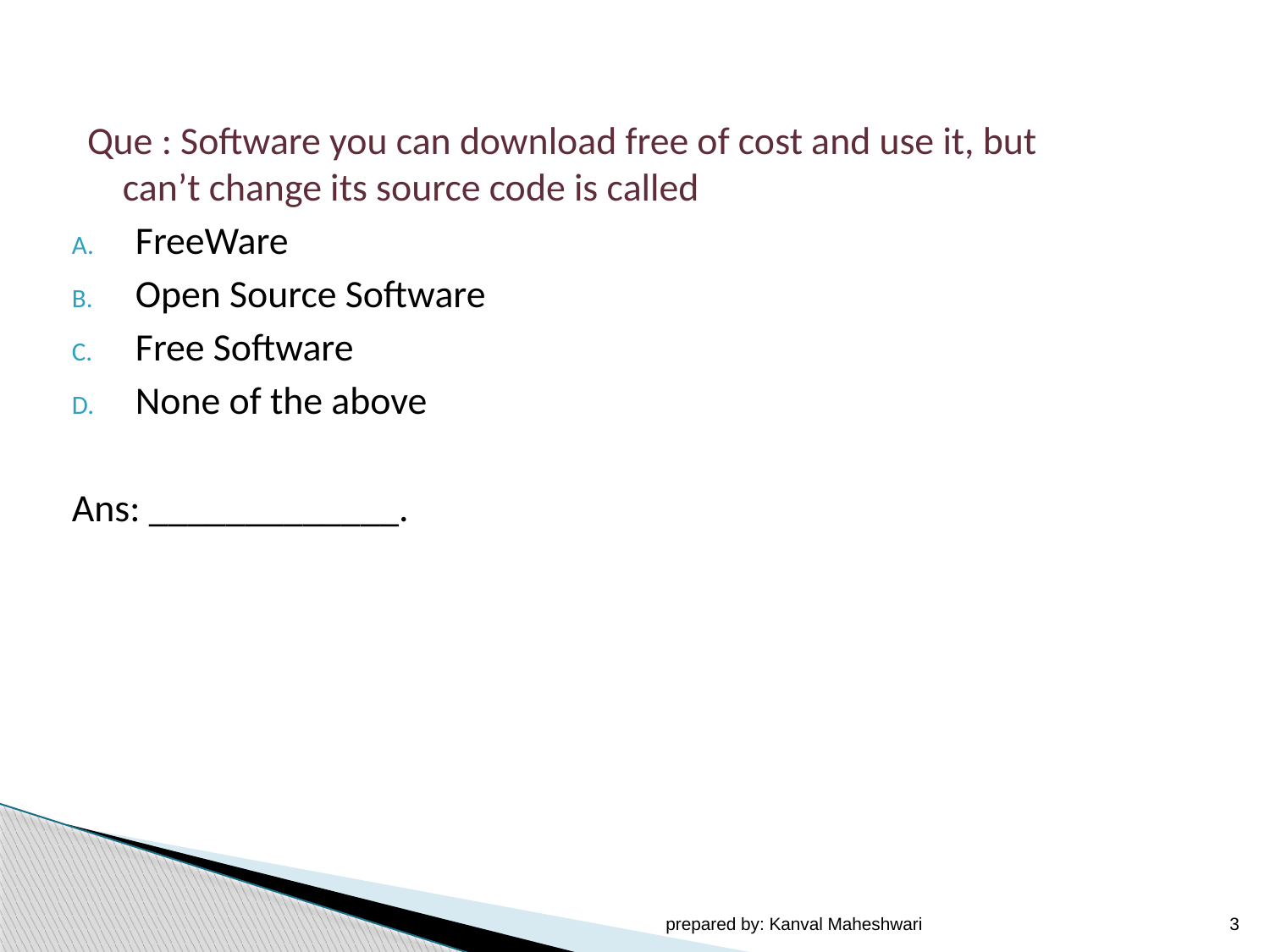

Que : Software you can download free of cost and use it, but can’t change its source code is called
FreeWare
Open Source Software
Free Software
None of the above

Ans: _____________.
prepared by: Kanval Maheshwari
3